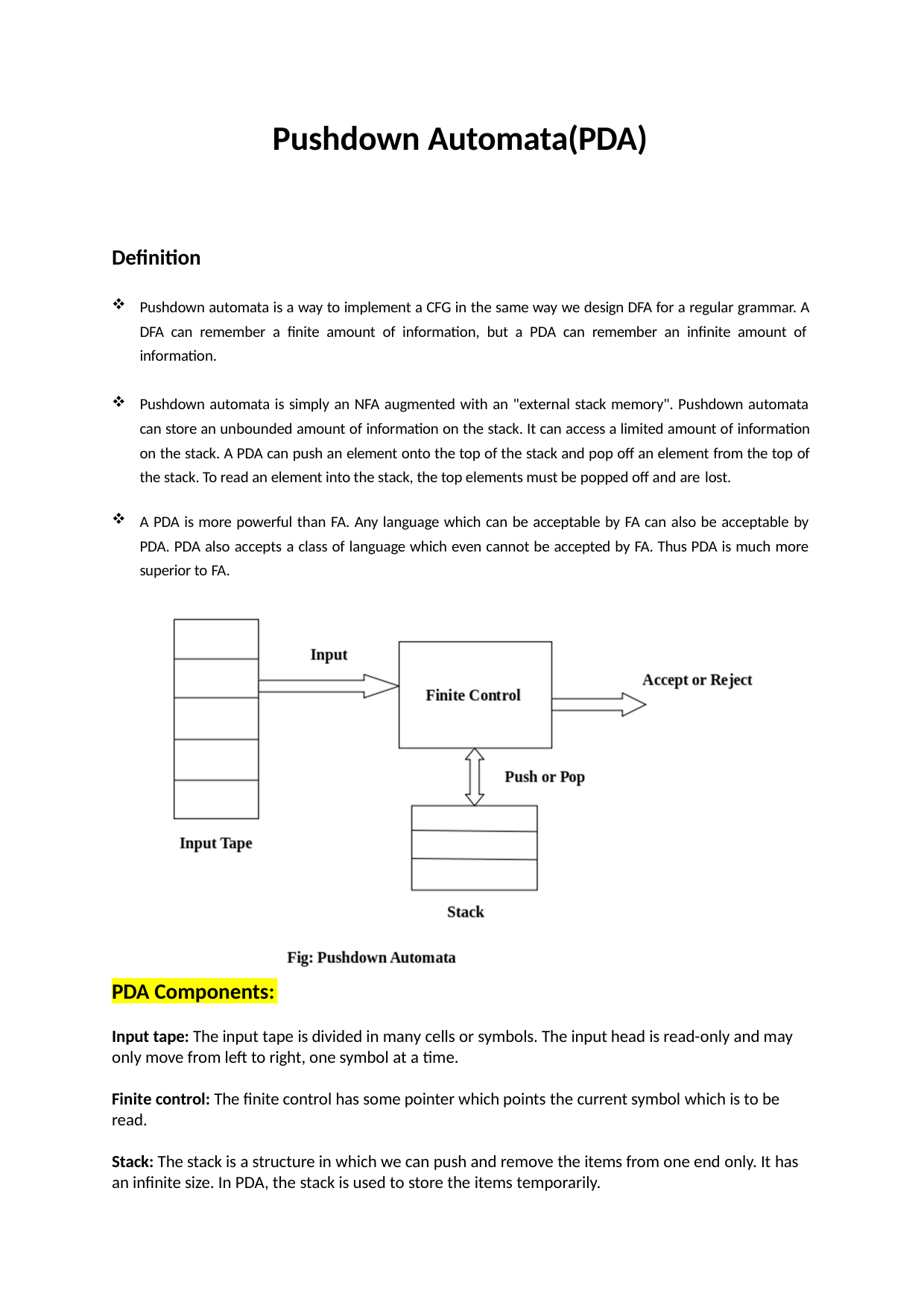

Pushdown Automata(PDA)
Definition

Pushdown automata is a way to implement a CFG in the same way we design DFA for a regular grammar. A  DFA can remember a finite amount of information, but a PDA can remember an infinite amount of  information.

Pushdown automata is simply an NFA augmented with an "external stack memory". Pushdown automata  can store an unbounded amount of information on the stack. It can access a limited amount of information  on the stack. A PDA can push an element onto the top of the stack and pop off an element from the top of  the stack. To read an element into the stack, the top elements must be popped off and are lost.

A PDA is more powerful than FA. Any language which can be acceptable by FA can also be acceptable by  PDA. PDA also accepts a class of language which even cannot be accepted by FA. Thus PDA is much more  superior to FA.

PDA Components:
Input tape: The input tape is divided in many cells or symbols. The input head is read-only and may  only move from left to right, one symbol at a time.

Finite control: The finite control has some pointer which points the current symbol which is to be  read.

Stack: The stack is a structure in which we can push and remove the items from one end only. It has  an infinite size. In PDA, the stack is used to store the items temporarily.